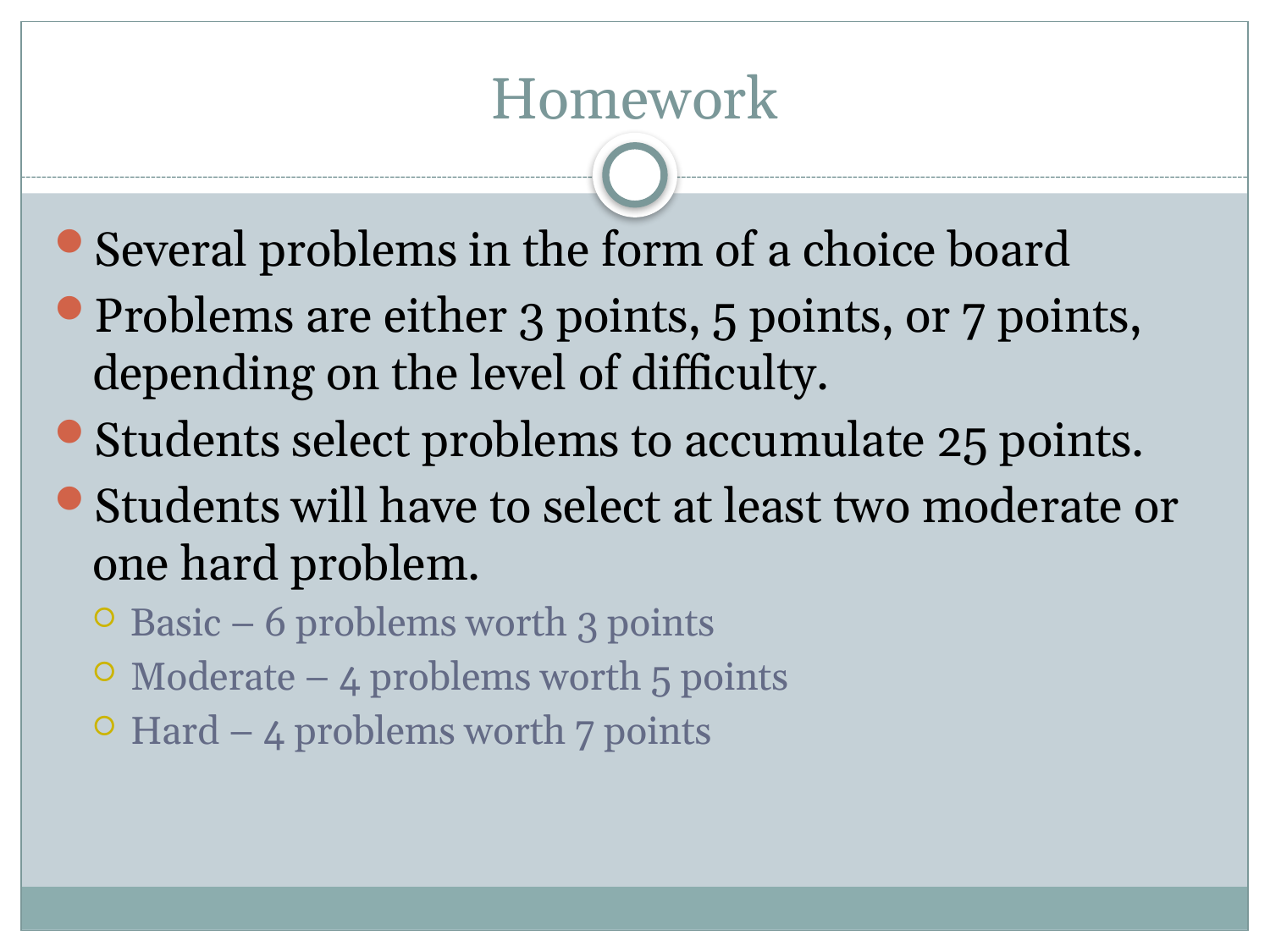

# Homework
Several problems in the form of a choice board
Problems are either 3 points, 5 points, or 7 points, depending on the level of difficulty.
Students select problems to accumulate 25 points.
Students will have to select at least two moderate or one hard problem.
Basic – 6 problems worth 3 points
Moderate – 4 problems worth 5 points
Hard – 4 problems worth 7 points